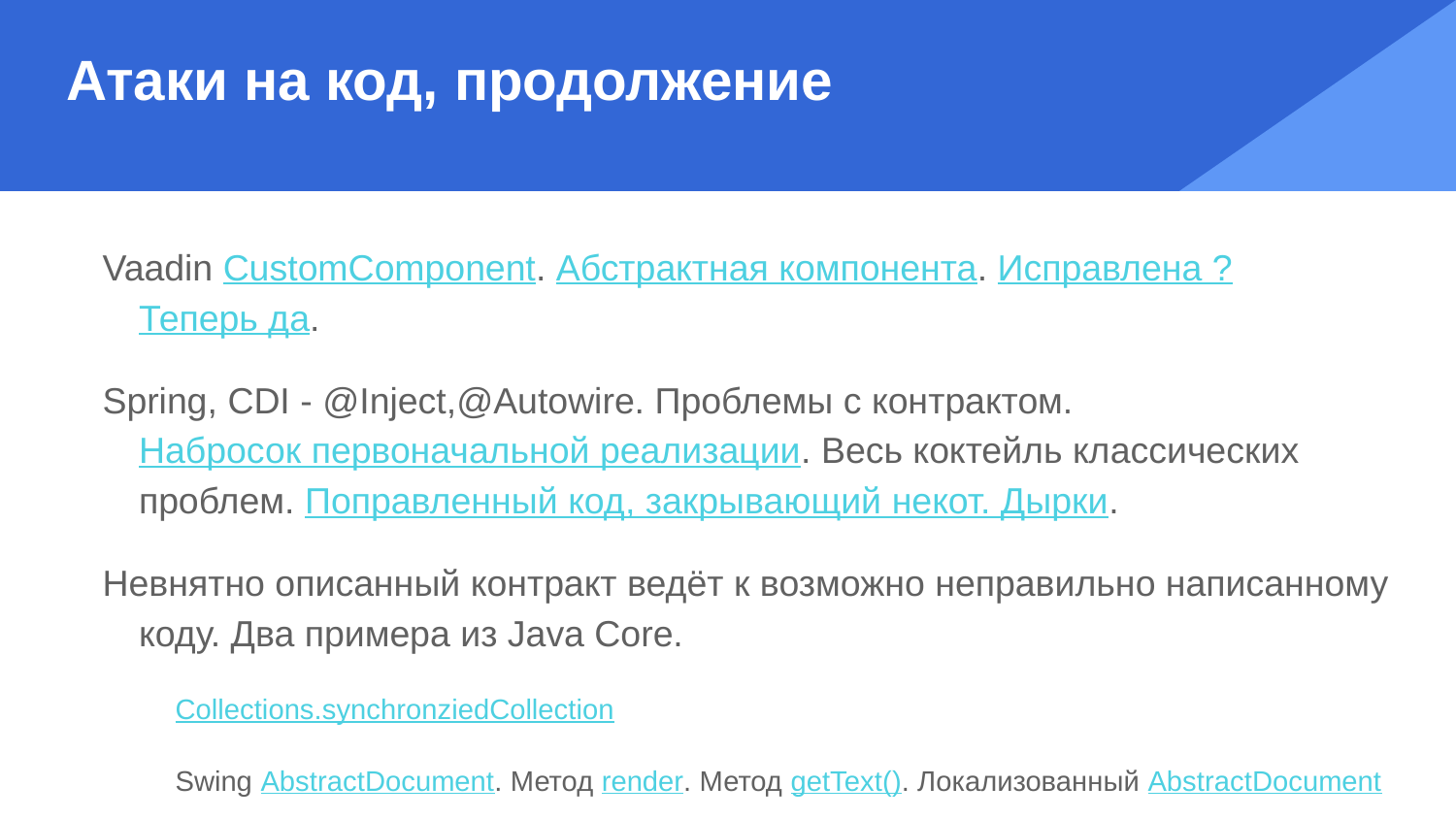

# Атаки на код, продолжение
Vaadin CustomComponent. Абстрактная компонента. Исправлена ? Теперь да.
Spring, CDI - @Inject,@Autowire. Проблемы с контрактом. Набросок первоначальной реализации. Весь коктейль классических проблем. Поправленный код, закрывающий некот. Дырки.
Невнятно описанный контракт ведёт к возможно неправильно написанному коду. Два примера из Java Core.
Collections.synchronziedCollection
Swing AbstractDocument. Метод render. Метод getText(). Локализованный AbstractDocument